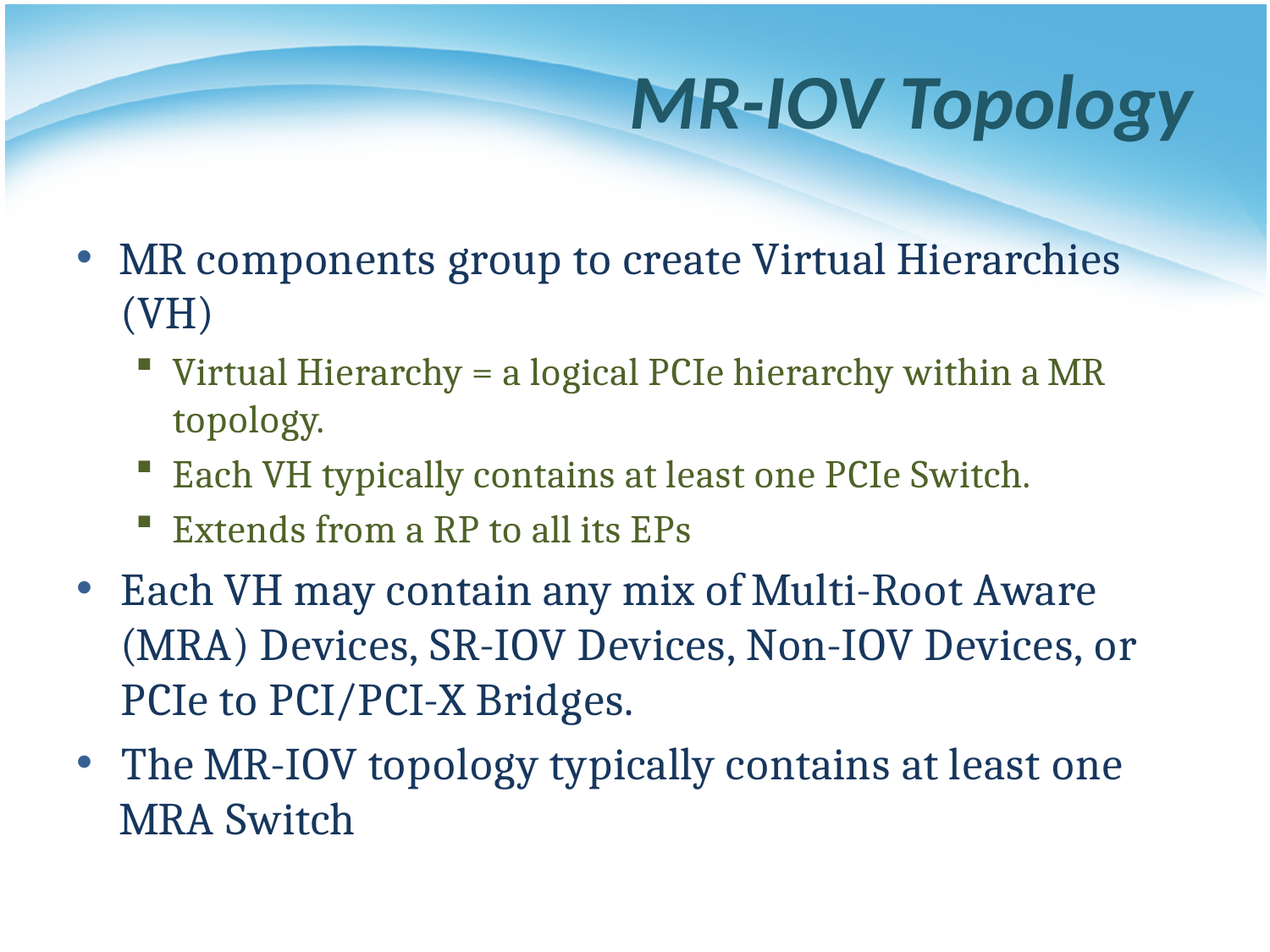

# MR-IOV Topology
MR components group to create Virtual Hierarchies (VH)
Virtual Hierarchy = a logical PCIe hierarchy within a MR topology.
Each VH typically contains at least one PCIe Switch.
Extends from a RP to all its EPs
Each VH may contain any mix of Multi-Root Aware (MRA) Devices, SR-IOV Devices, Non-IOV Devices, or PCIe to PCI/PCI-X Bridges.
The MR-IOV topology typically contains at least one MRA Switch